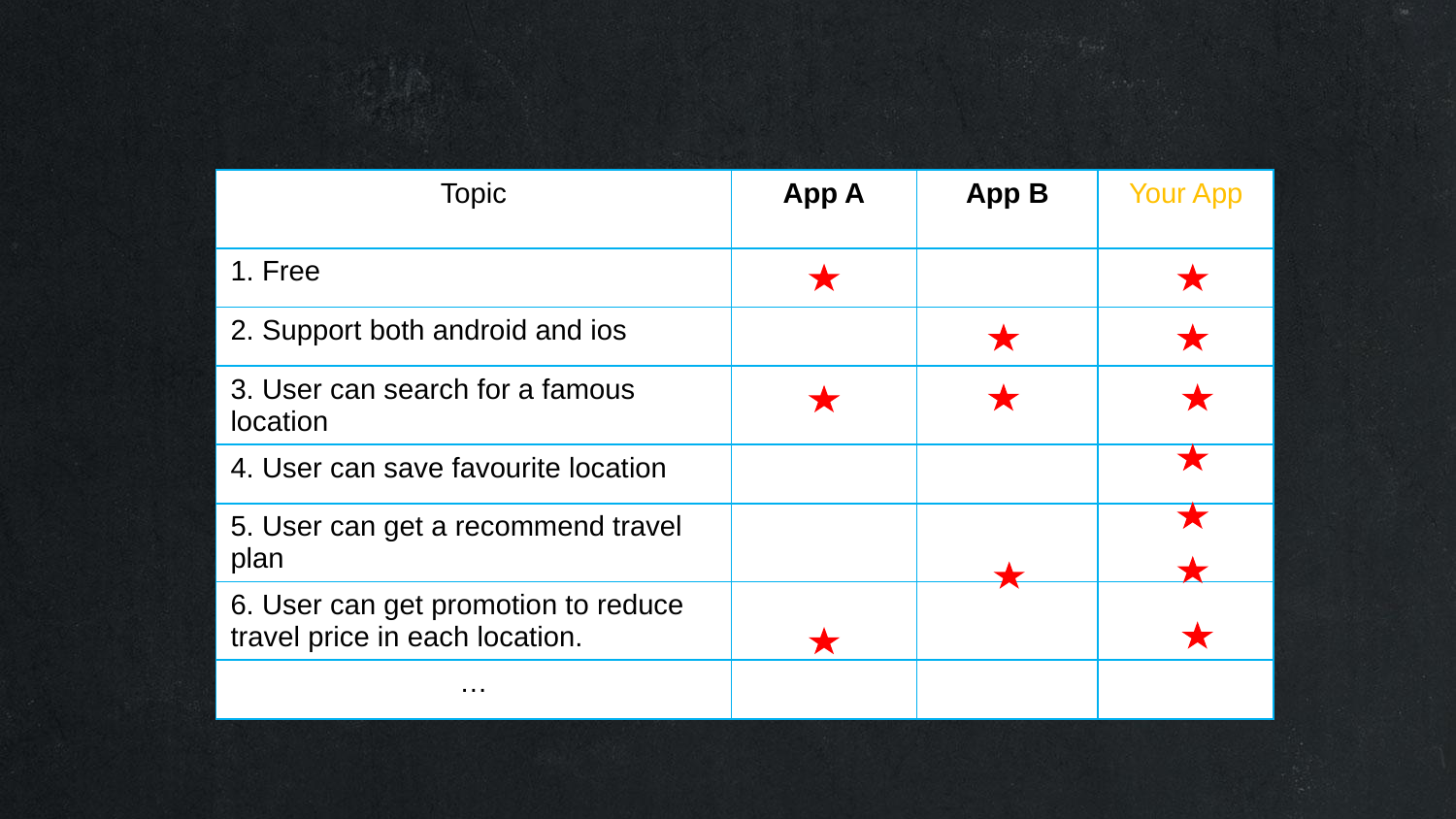

| Topic | App A | App B | Your App |
| --- | --- | --- | --- |
| 1. Free |  |  |  |
| 2. Support both android and ios |  |  |  |
| 3. User can search for a famous location |  |  |  |
| 4. User can save favourite location |  |  |  |
| 5. User can get a recommend travel plan |  |  |  |
| 6. User can get promotion to reduce travel price in each location. |  |  |  |
| … |  |  |  |